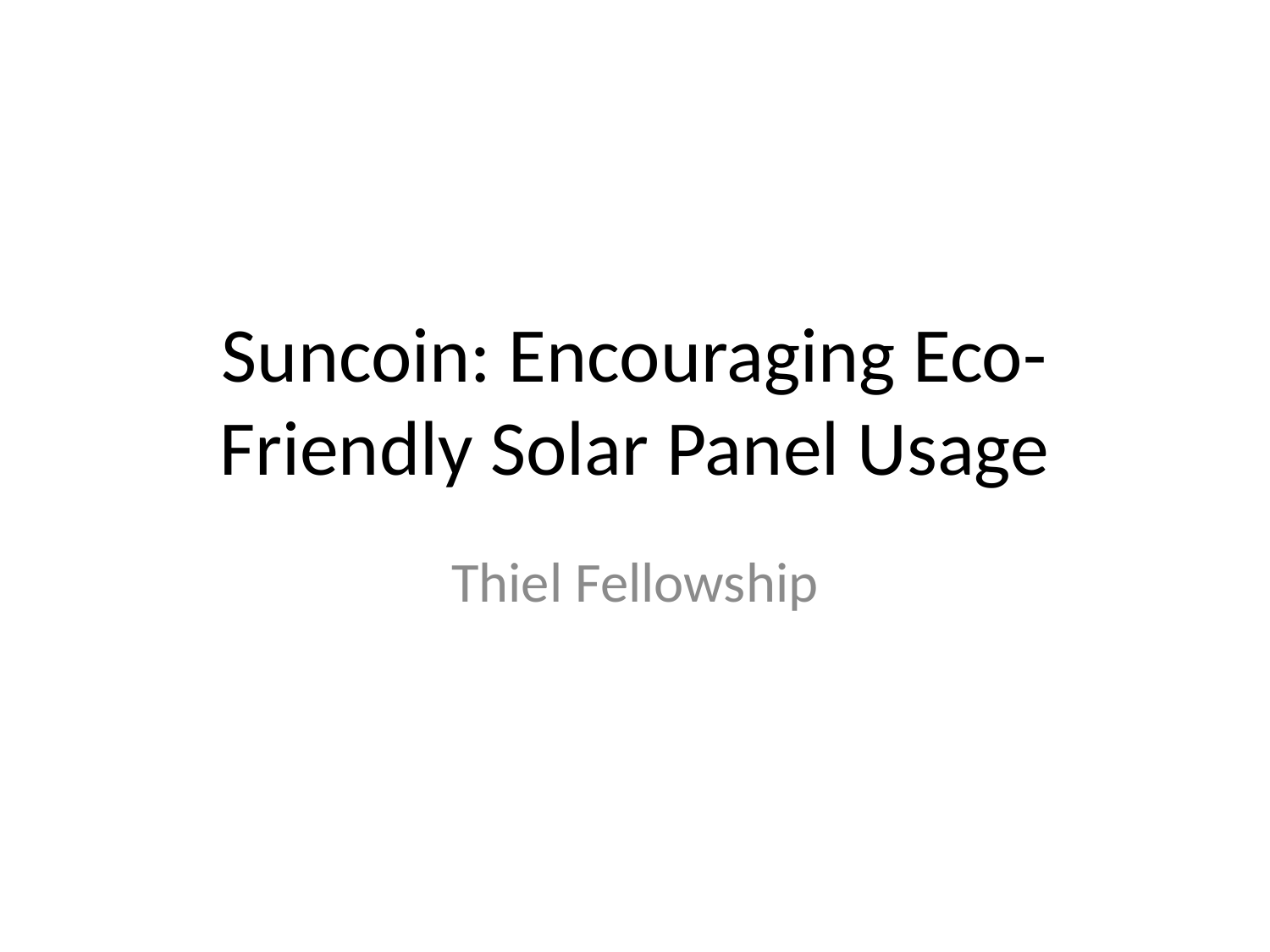

# Suncoin: Encouraging Eco-Friendly Solar Panel Usage
Thiel Fellowship